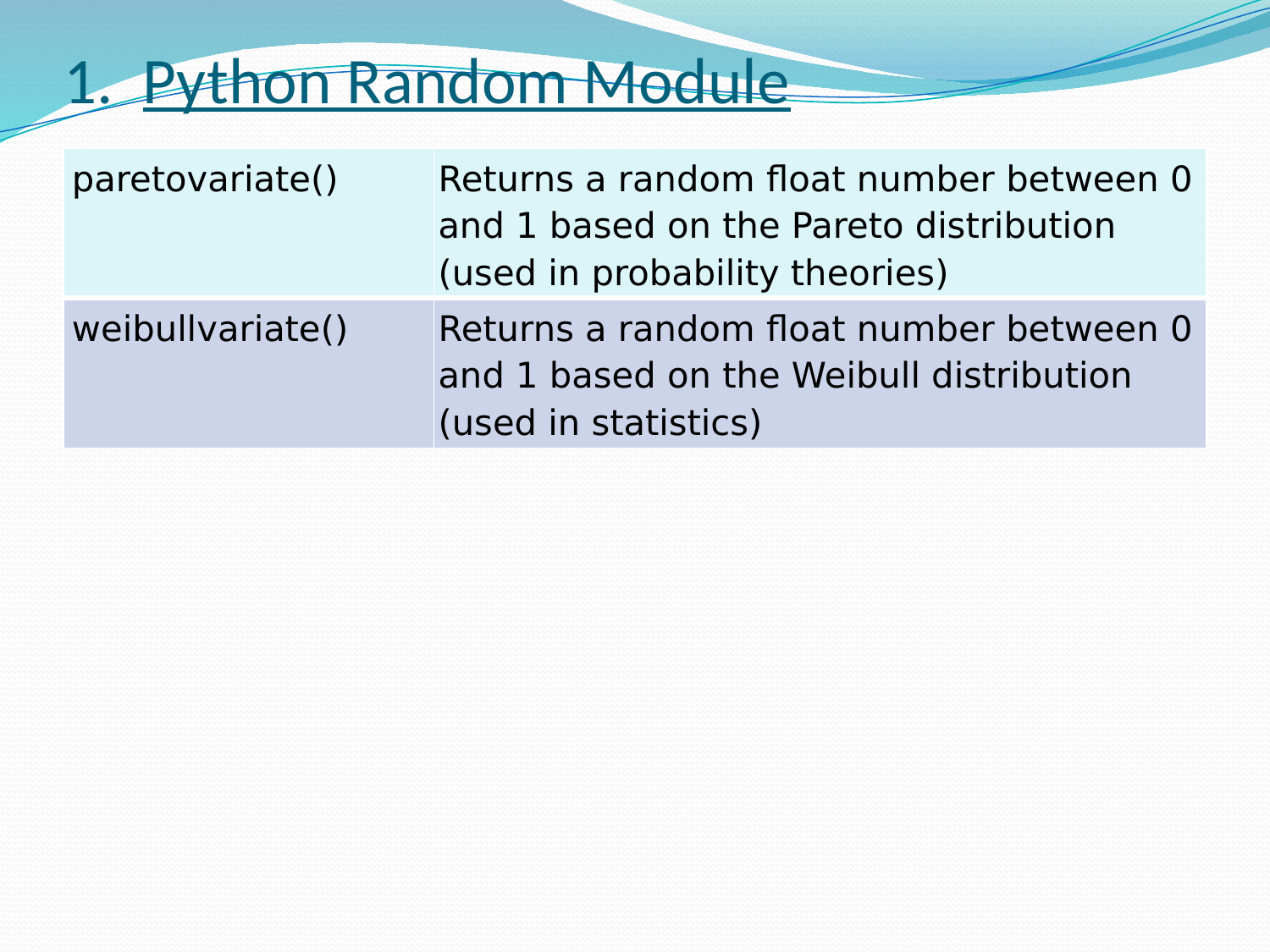

# 1.  Python Random Module
| paretovariate() | Returns a random float number between 0 and 1 based on the Pareto distribution (used in probability theories) |
| --- | --- |
| weibullvariate() | Returns a random float number between 0 and 1 based on the Weibull distribution (used in statistics) |